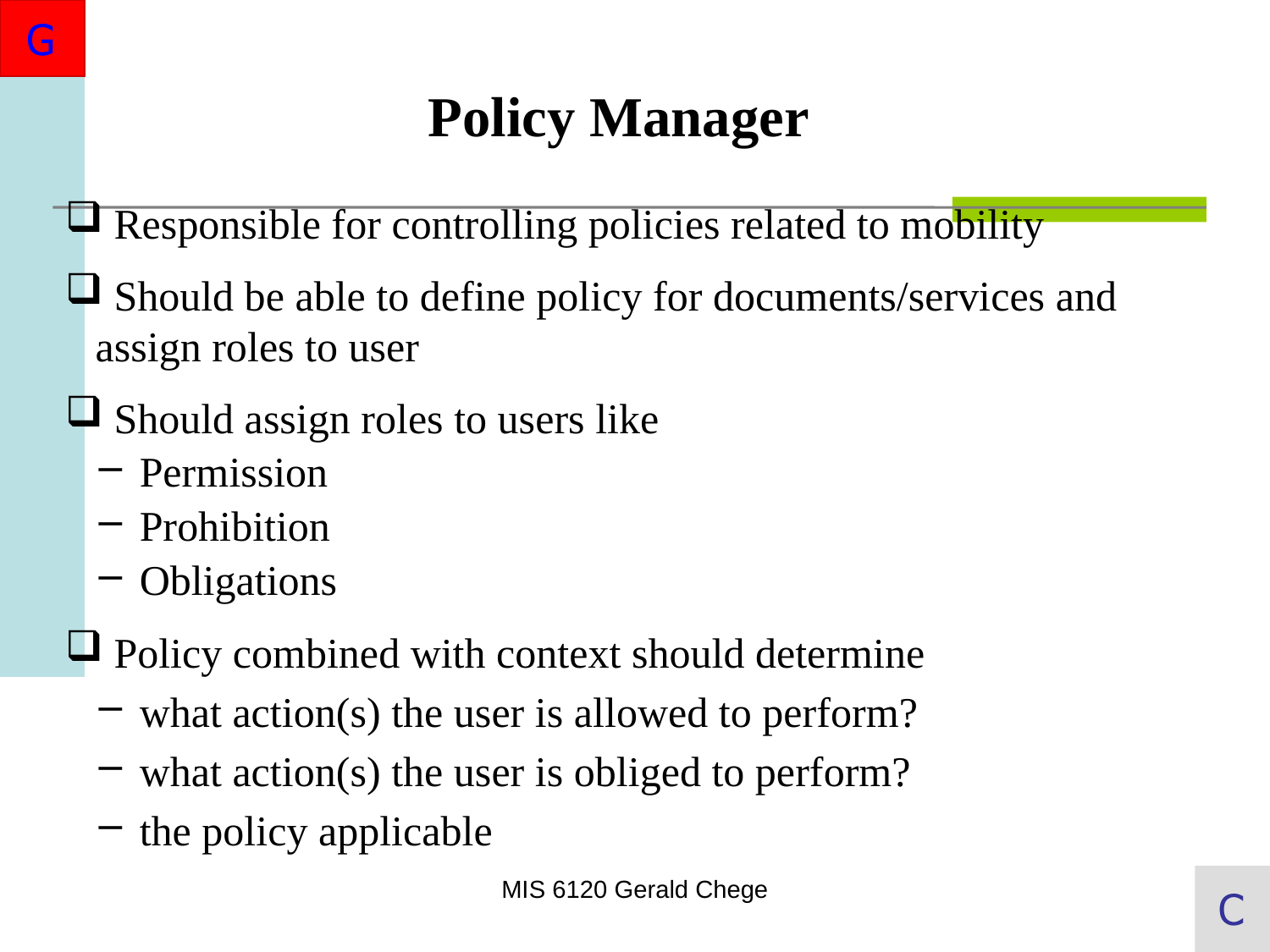

Policy Manager
 Responsible for controlling policies related to mobility
 Should be able to define policy for documents/services and assign roles to user
 Should assign roles to users like
 Permission
 Prohibition
 Obligations
 Policy combined with context should determine
 what action(s) the user is allowed to perform?
 what action(s) the user is obliged to perform?
 the policy applicable

MIS 6120 Gerald Chege